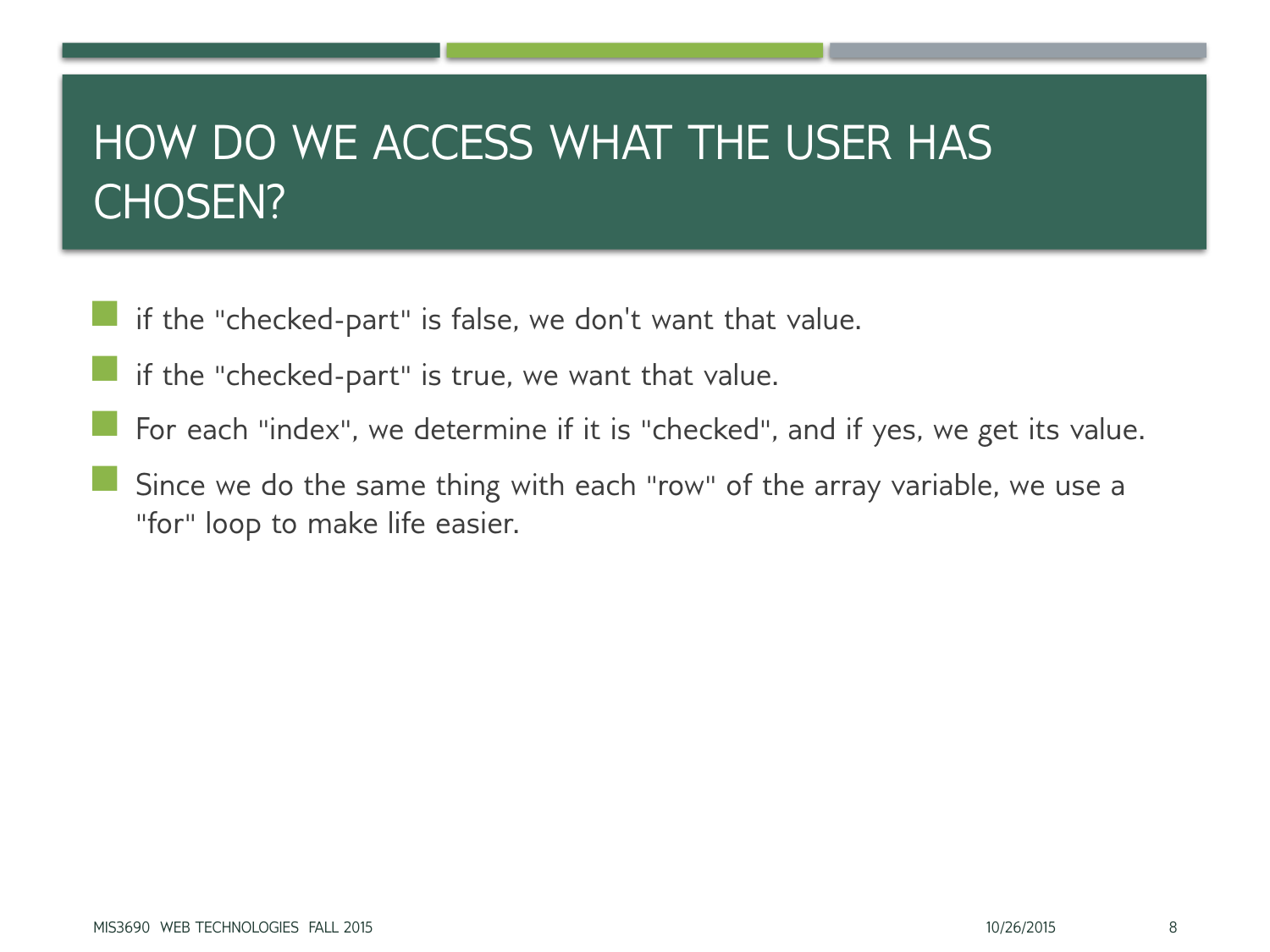

# How do we access what the user has chosen?
if the "checked-part" is false, we don't want that value.
if the "checked-part" is true, we want that value.
For each "index", we determine if it is "checked", and if yes, we get its value.
Since we do the same thing with each "row" of the array variable, we use a "for" loop to make life easier.

MIS3690  Web Technologies  Fall 2015
10/26/2015
8